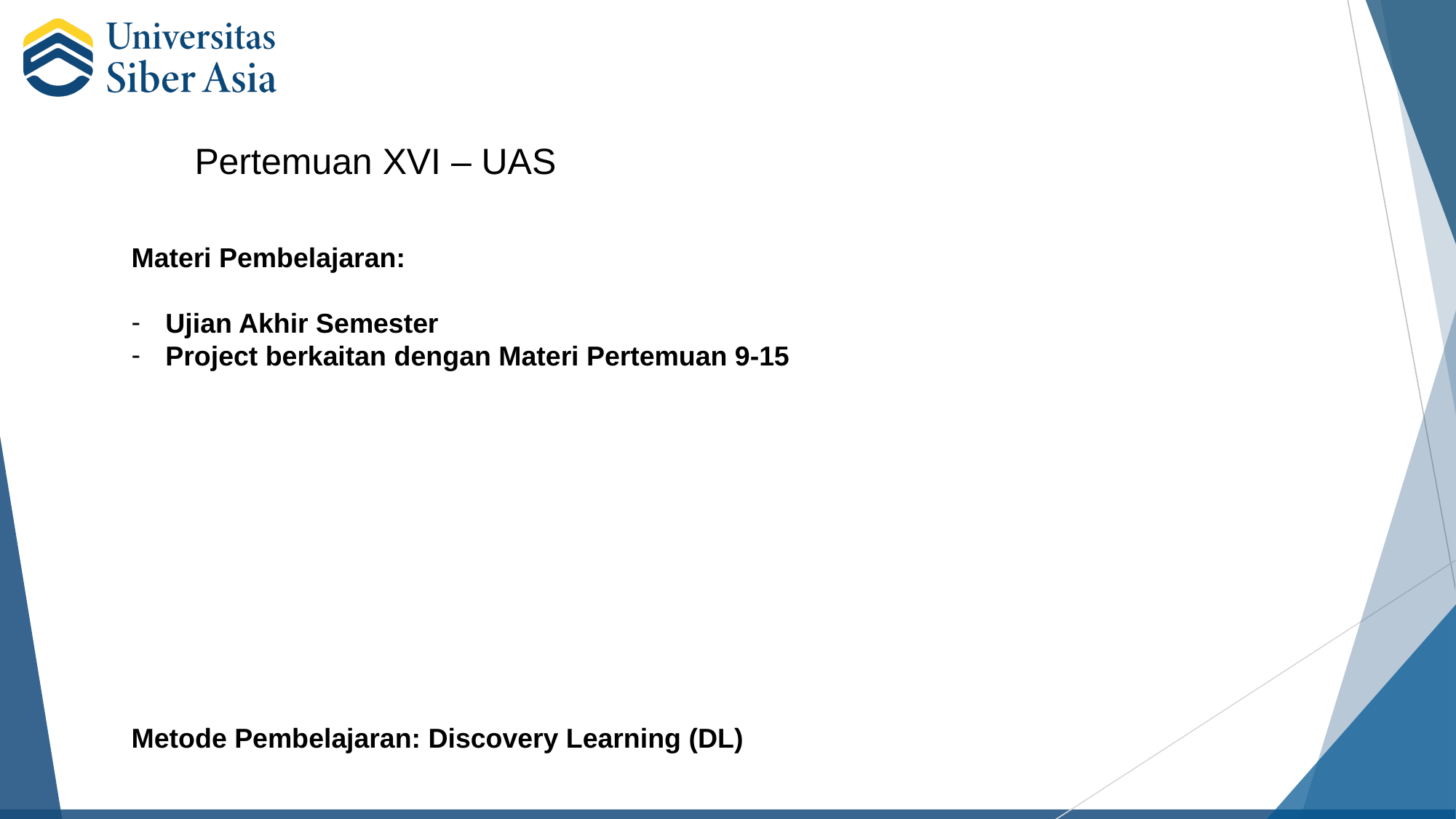

Pertemuan XVI – UAS
Materi Pembelajaran:

Ujian Akhir Semester
Project berkaitan dengan Materi Pertemuan 9-15
Metode Pembelajaran: Discovery Learning (DL)